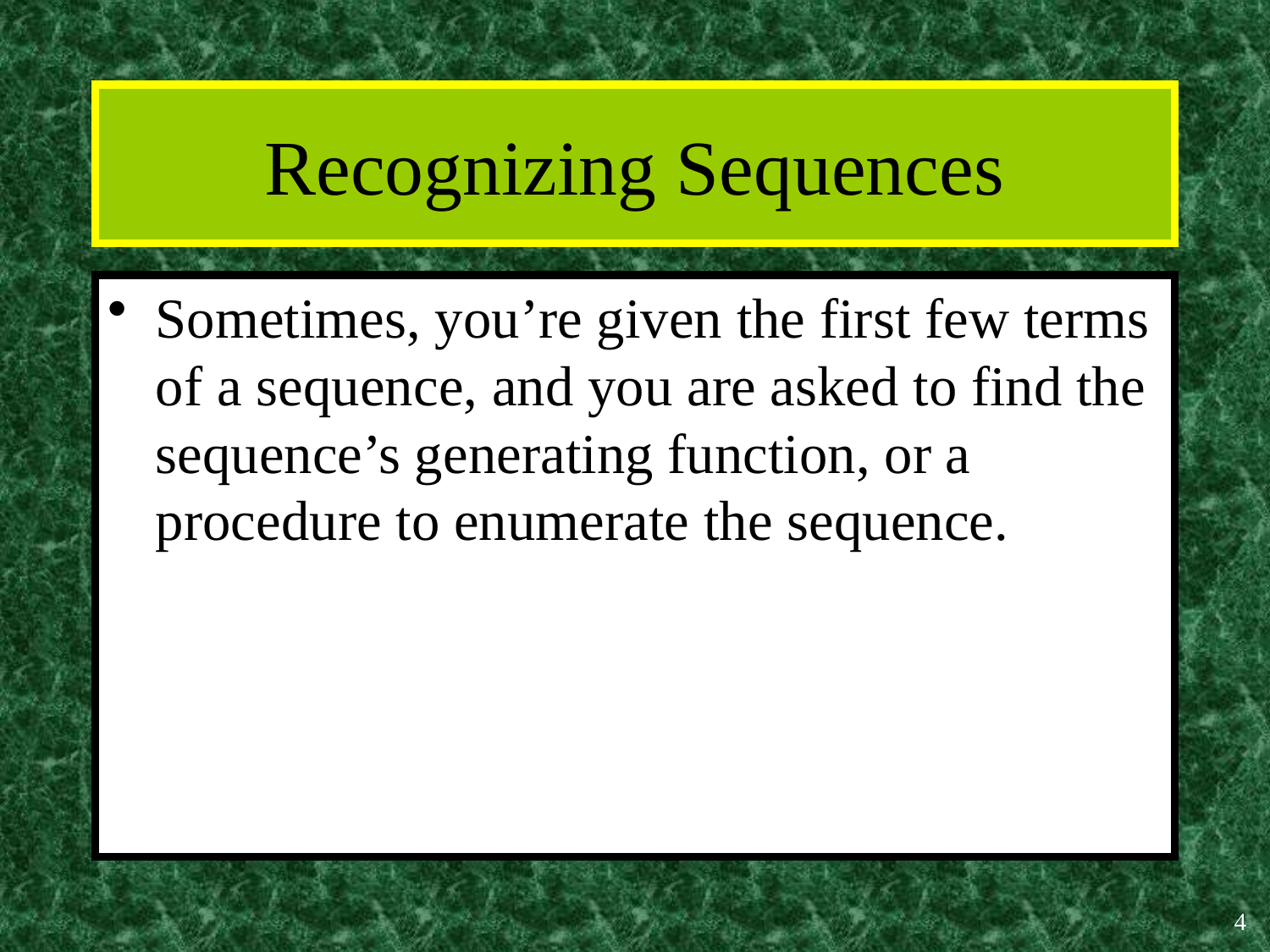

# Recognizing Sequences
Sometimes, you’re given the first few terms of a sequence, and you are asked to find the sequence’s generating function, or a procedure to enumerate the sequence.
4